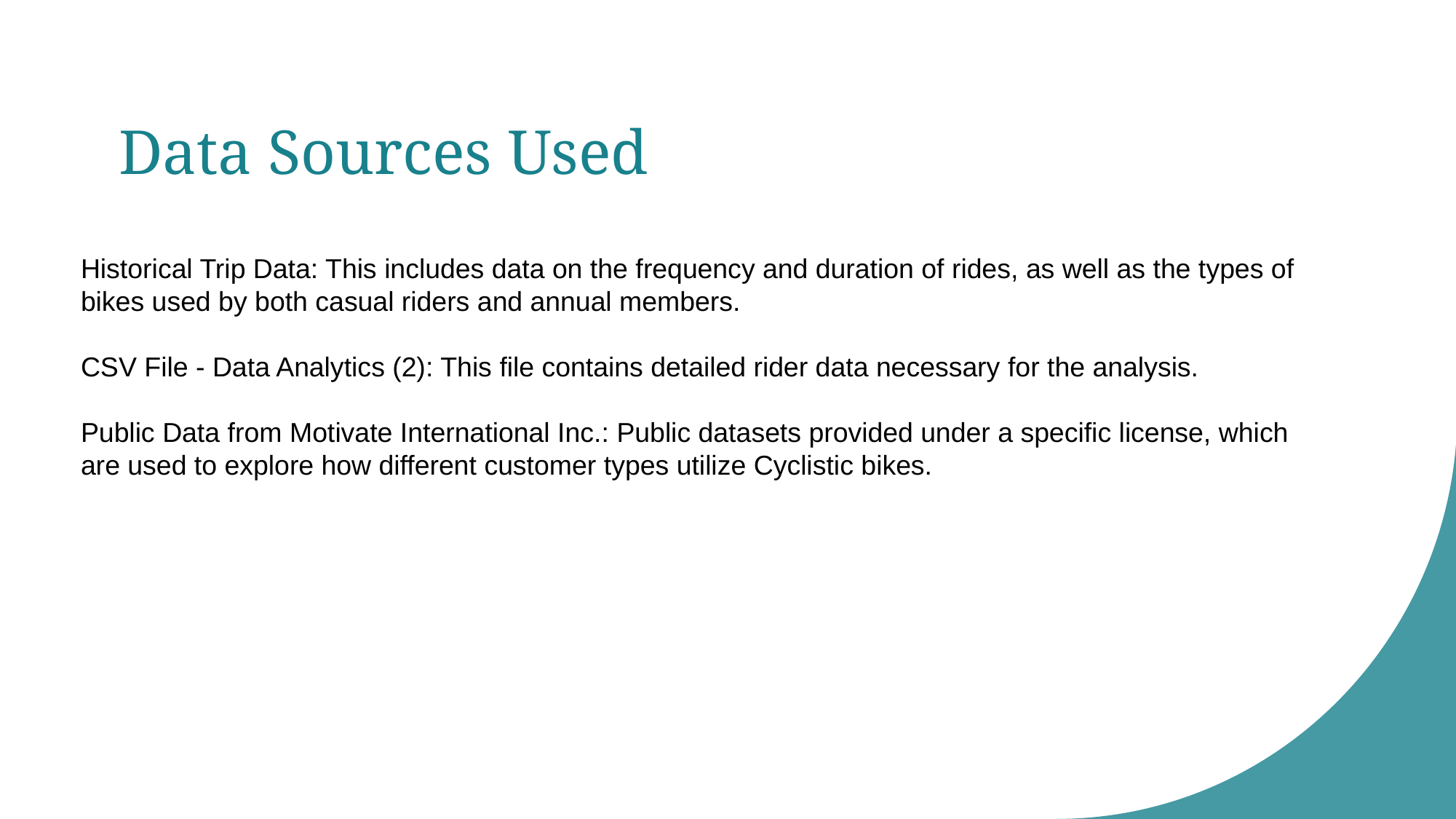

# Data Sources Used
Historical Trip Data: This includes data on the frequency and duration of rides, as well as the types of bikes used by both casual riders and annual members.

CSV File - Data Analytics (2): This file contains detailed rider data necessary for the analysis.

Public Data from Motivate International Inc.: Public datasets provided under a specific license, which are used to explore how different customer types utilize Cyclistic bikes.